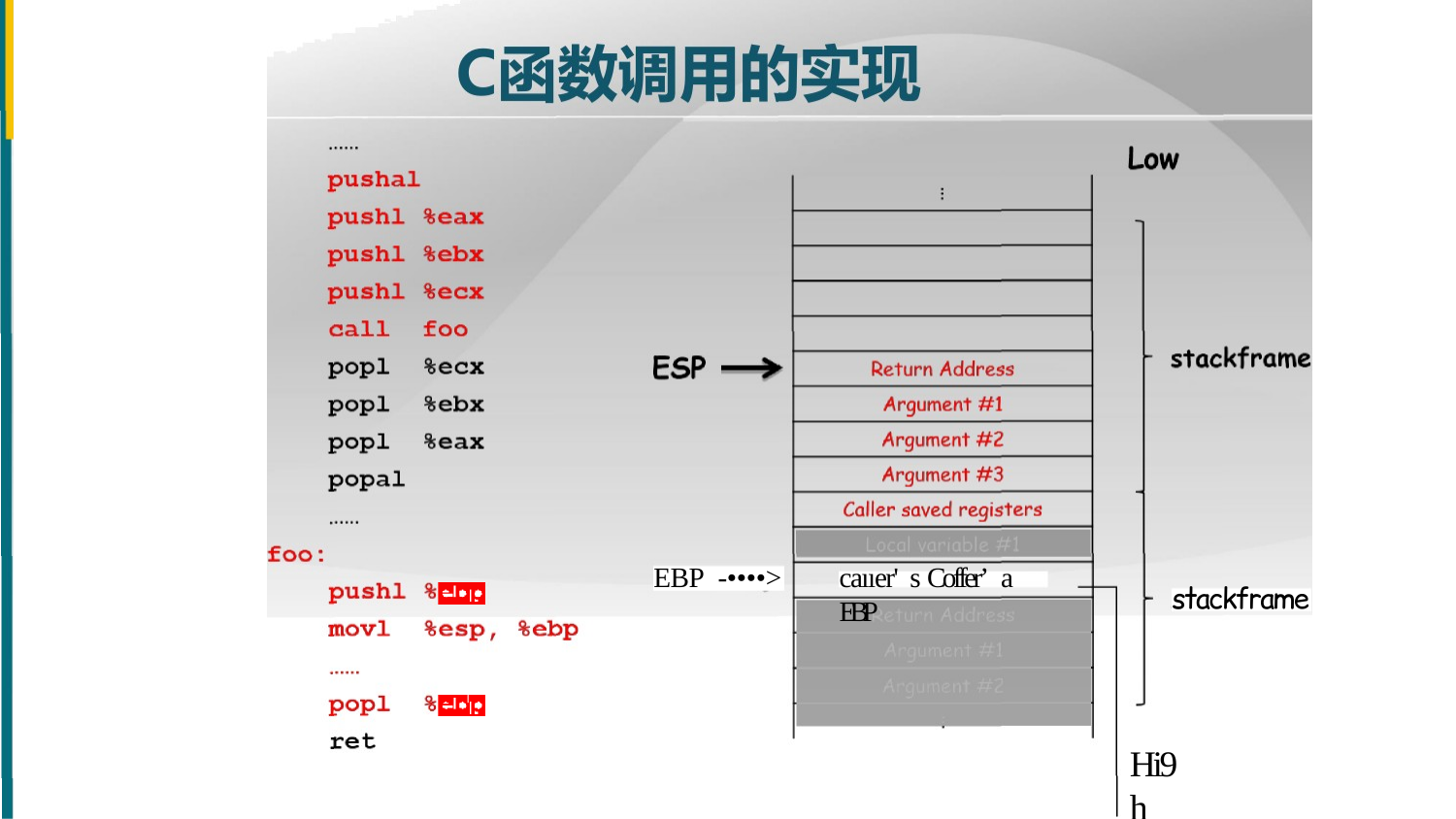

EBP  -••••>
caııer'  s Coffer’    a    EBP
stackframe

Hi9h